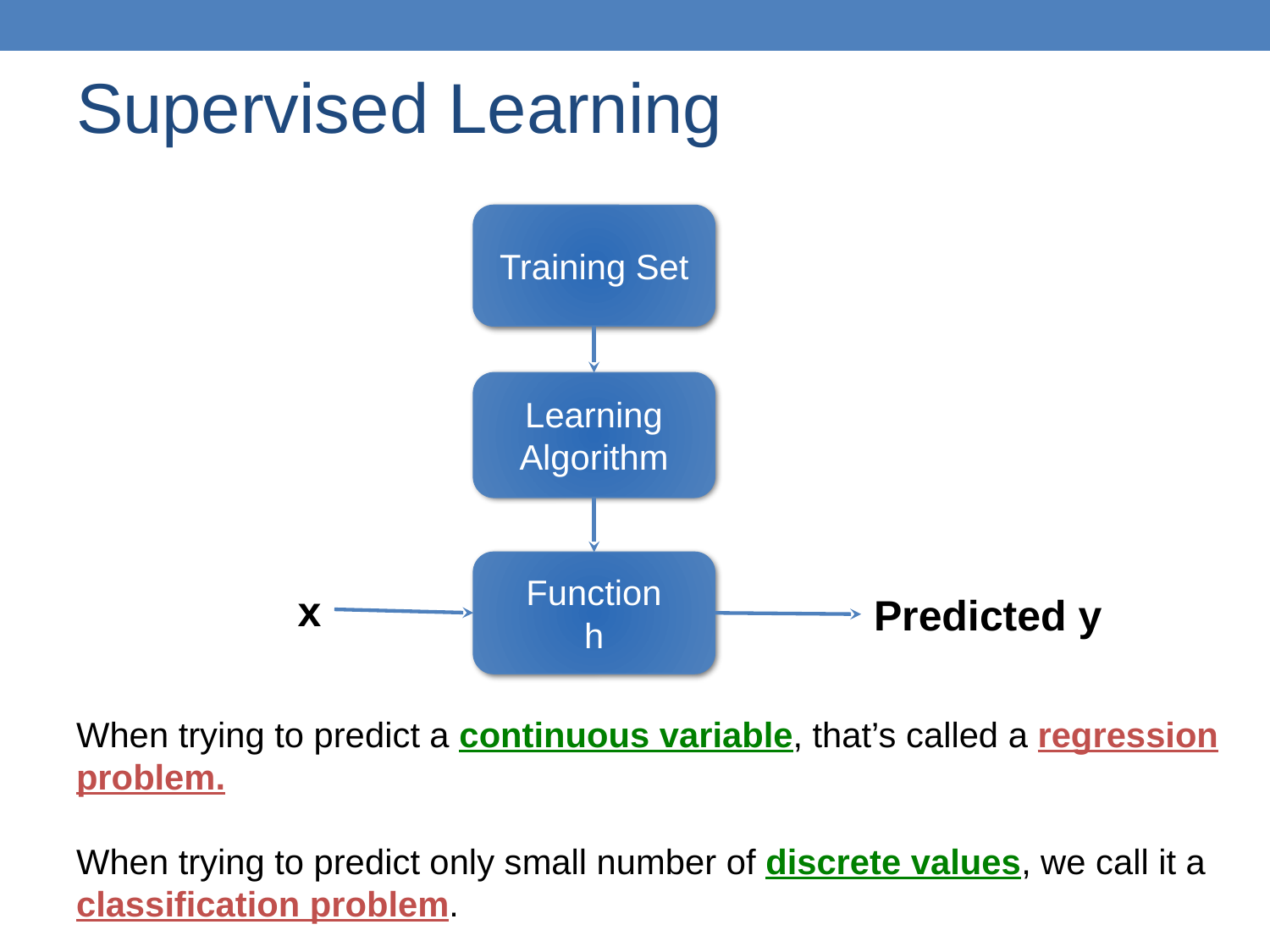

# Supervised Learning
Training Set
Learning Algorithm
Function
h
x
Predicted y
When trying to predict a continuous variable, that’s called a regression problem.

When trying to predict only small number of discrete values, we call it a classification problem.